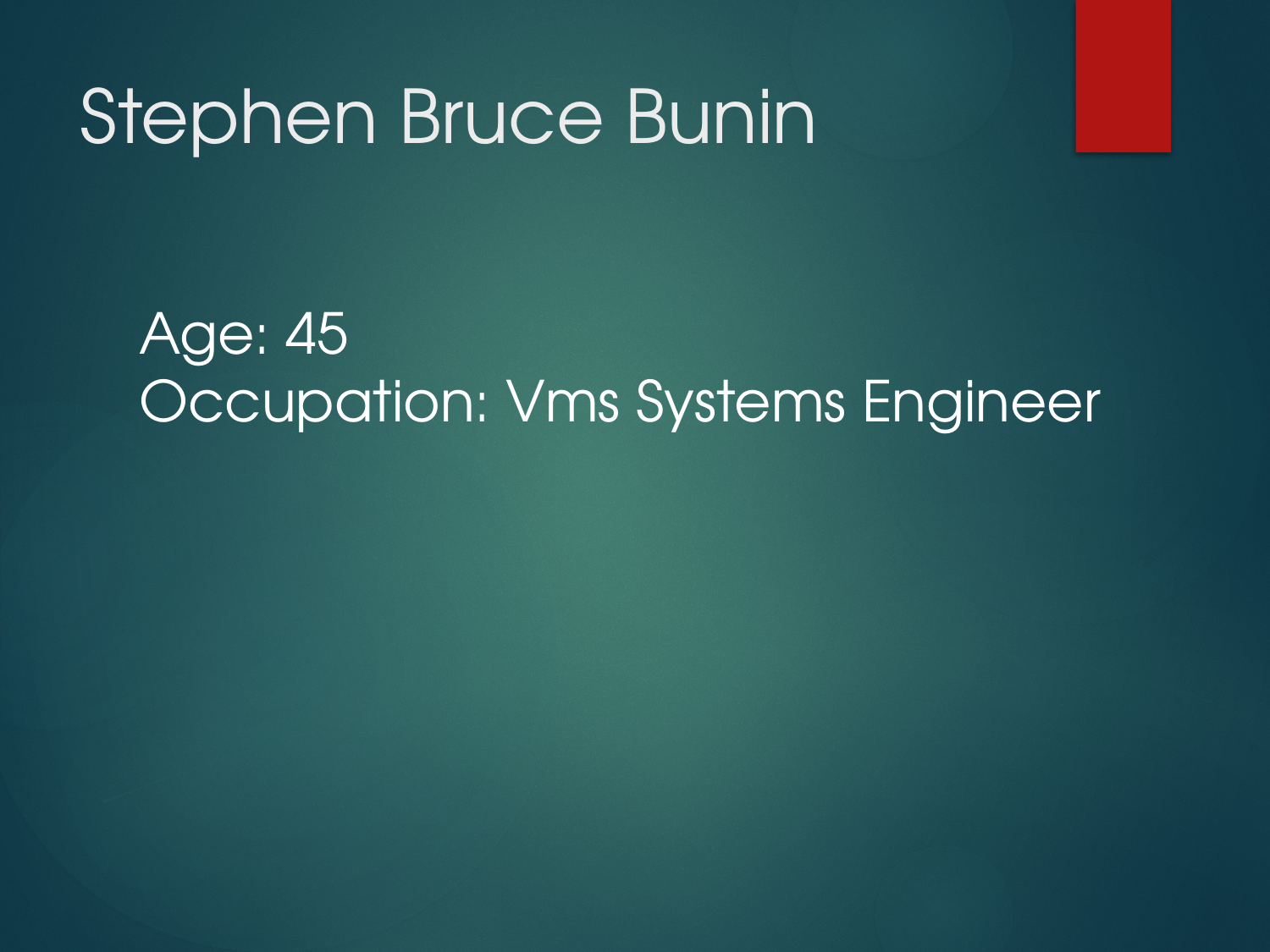

# Stephen Bruce Bunin

Age: 45
Occupation: Vms Systems Engineer